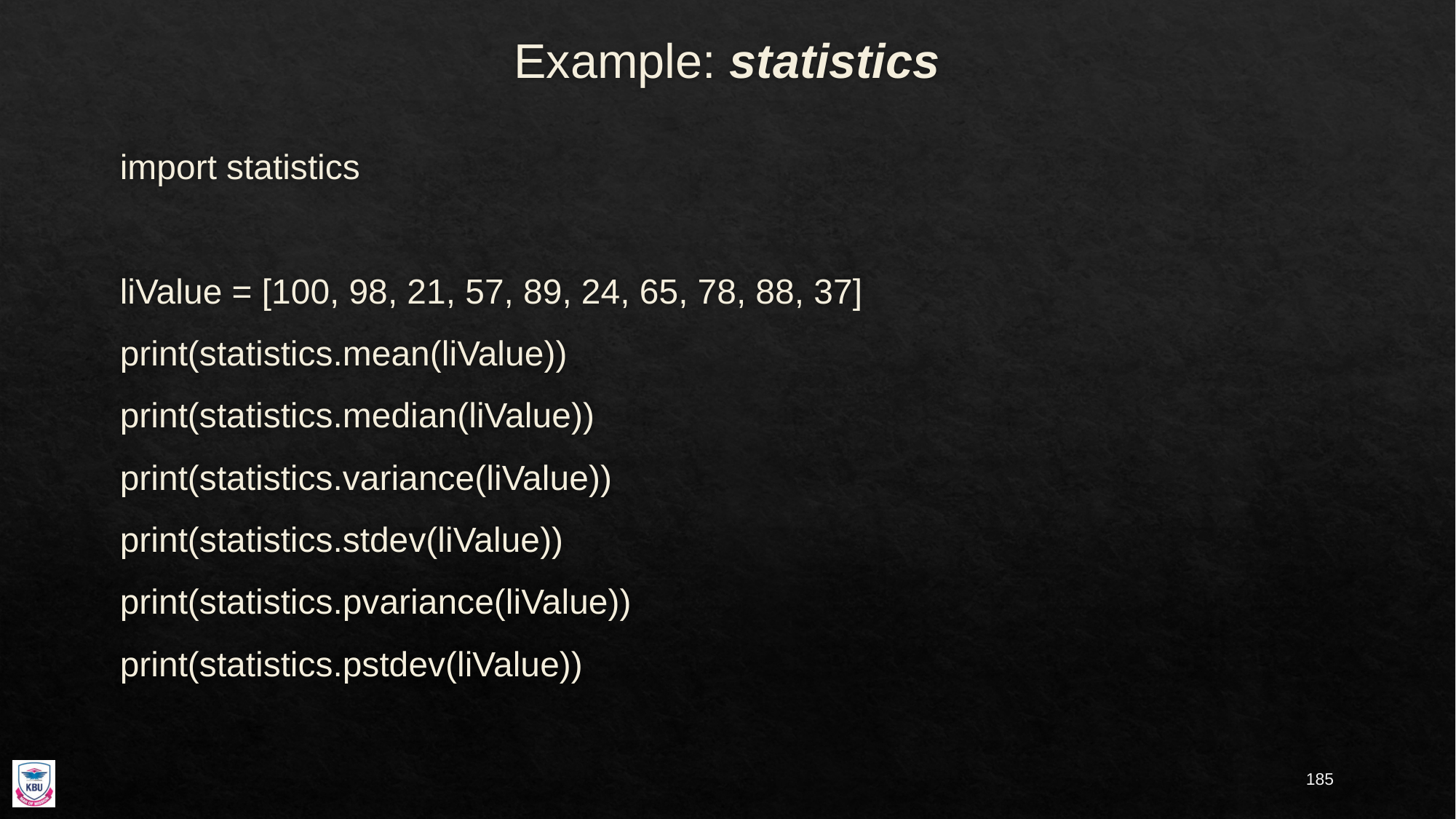

# Example: statistics
import statistics

liValue = [100, 98, 21, 57, 89, 24, 65, 78, 88, 37]
print(statistics.mean(liValue))
print(statistics.median(liValue))
print(statistics.variance(liValue))
print(statistics.stdev(liValue))
print(statistics.pvariance(liValue))
print(statistics.pstdev(liValue))
185